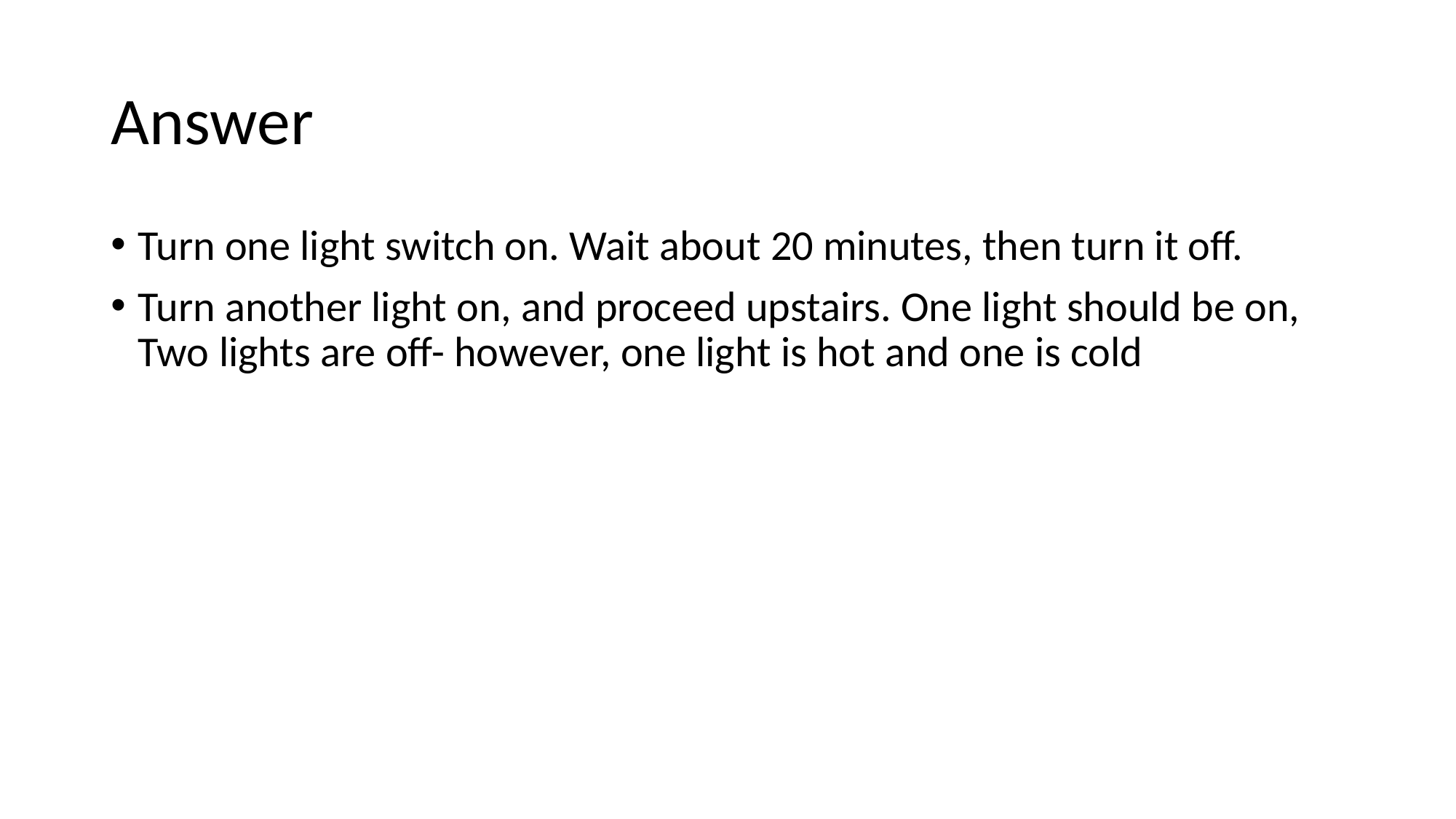

# Answer
Turn one light switch on. Wait about 20 minutes, then turn it off.
Turn another light on, and proceed upstairs. One light should be on, Two lights are off- however, one light is hot and one is cold